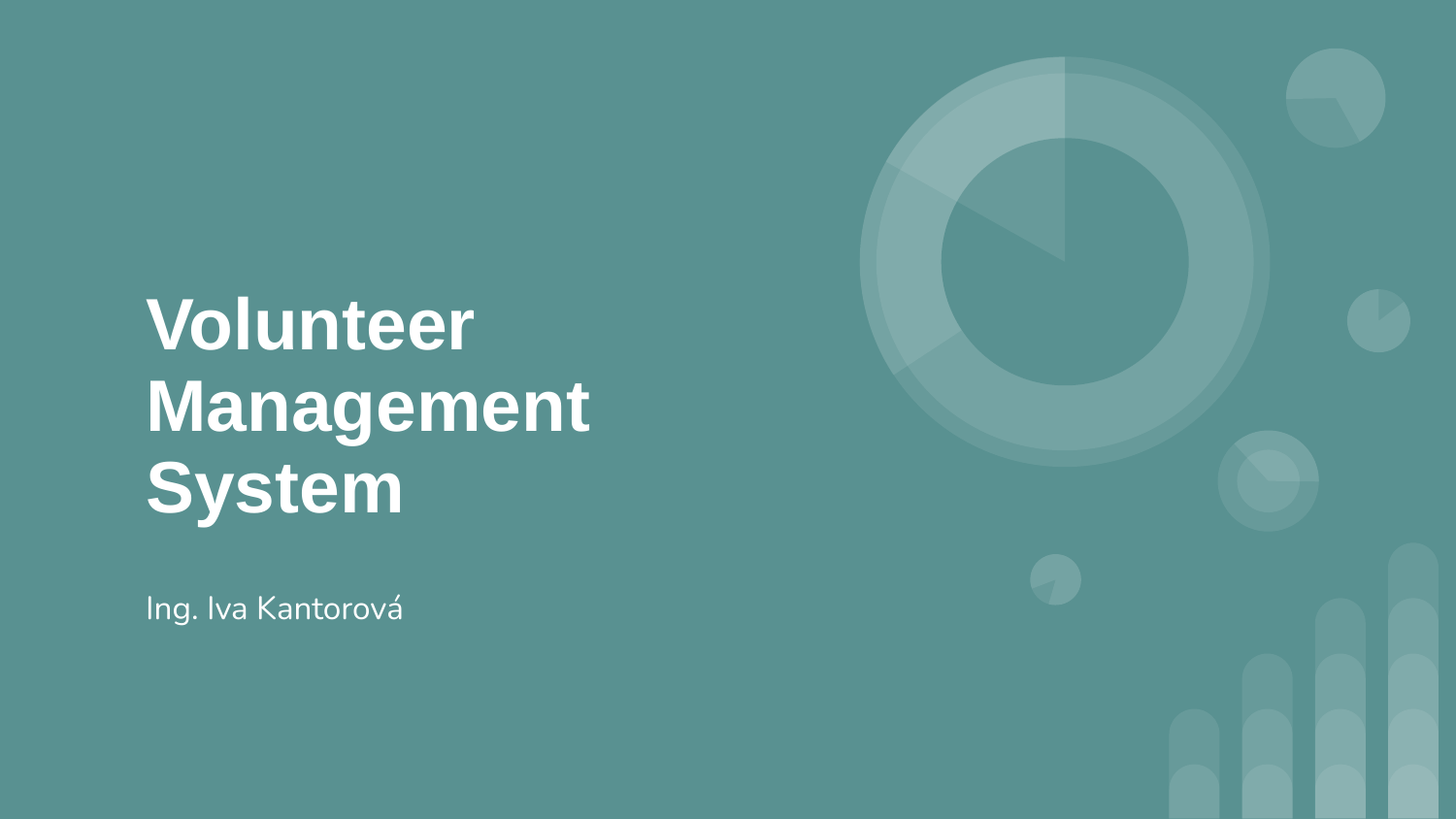

# Volunteer Management System
Ing. Iva Kantorová